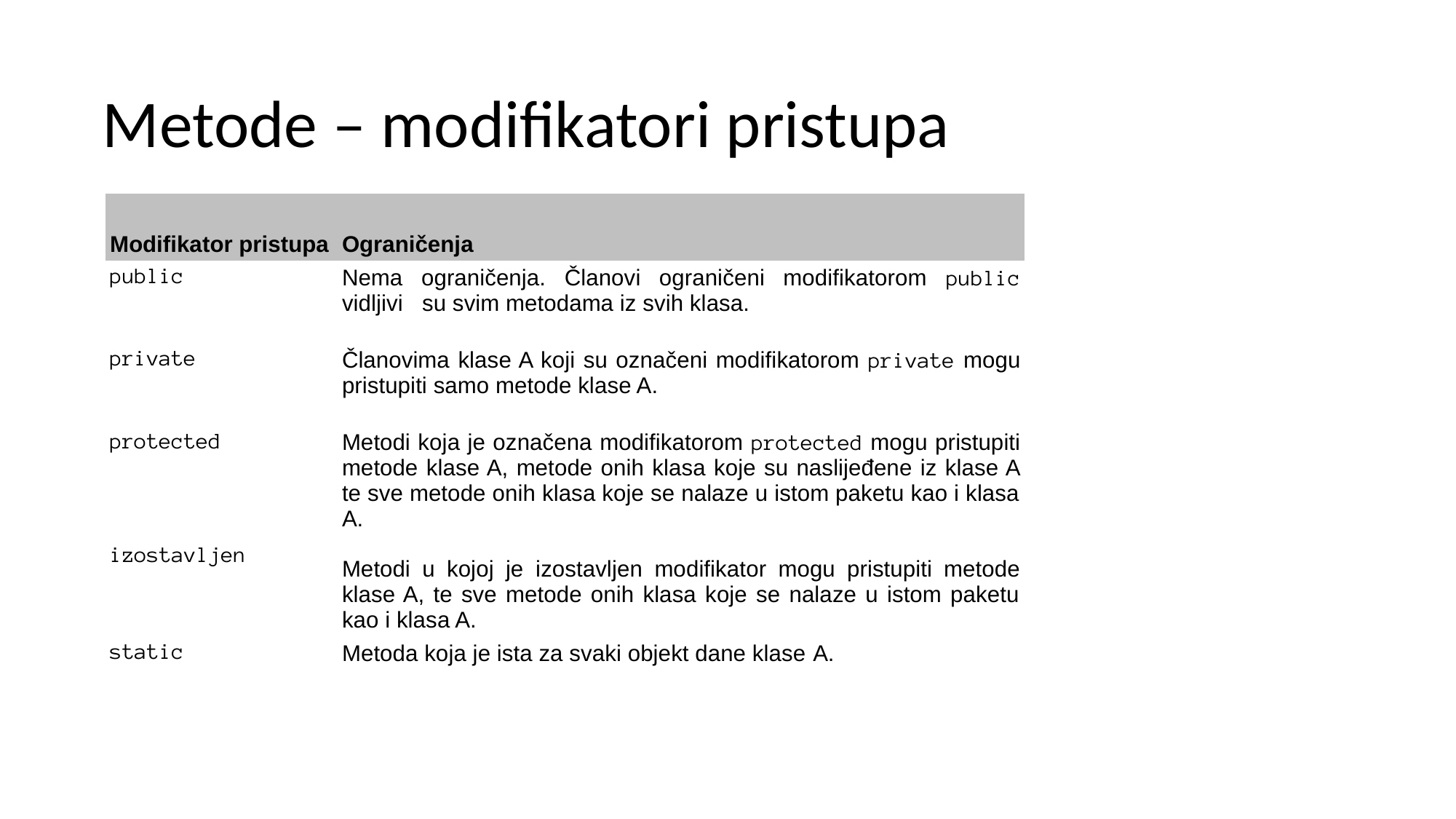

# Metode – modifikatori pristupa

| Modifikator pristupa | Ograničenja |
| --- | --- |
| public | Nema ograničenja. Članovi ograničeni modifikatorom public vidljivi su svim metodama iz svih klasa. |
| private | Članovima klase A koji su označeni modifikatorom private mogu pristupiti samo metode klase A. |
| protected izostavljen | Metodi koja je označena modifikatorom protected mogu pristupiti metode klase A, metode onih klasa koje su naslijeđene iz klase A te sve metode onih klasa koje se nalaze u istom paketu kao i klasa A. Metodi u kojoj je izostavljen modifikator mogu pristupiti metode klase A, te sve metode onih klasa koje se nalaze u istom paketu kao i klasa A. |
| static | Metoda koja je ista za svaki objekt dane klase A. |